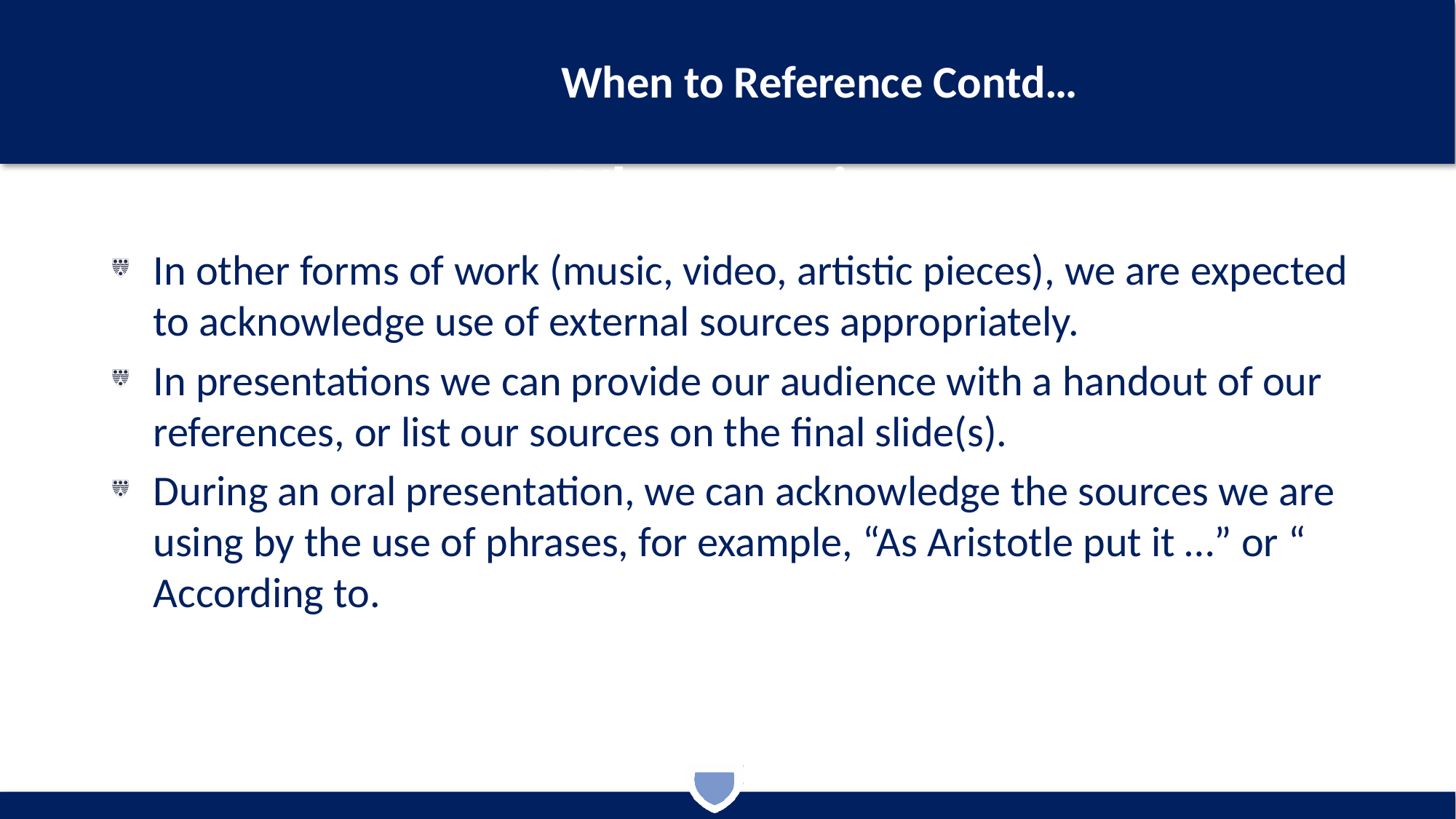

When to Reference Contd…
# When to cite

In other forms of work (music, video, artistic pieces), we are expected to acknowledge use of external sources appropriately.
In presentations we can provide our audience with a handout of our references, or list our sources on the final slide(s).
During an oral presentation, we can acknowledge the sources we are using by the use of phrases, for example, “As Aristotle put it …” or “ According to.